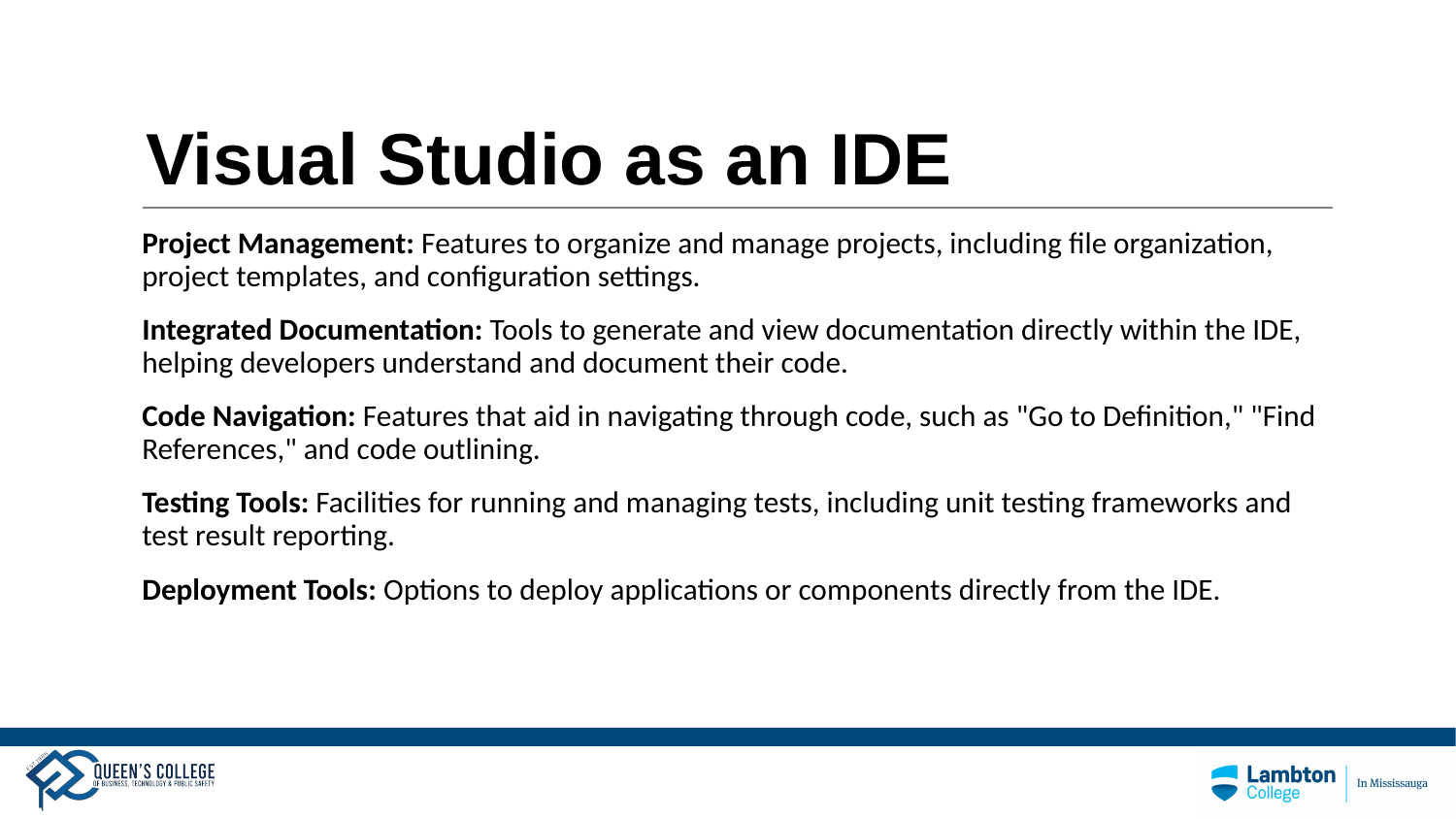

# Visual Studio as an IDE
Project Management: Features to organize and manage projects, including file organization, project templates, and configuration settings.
Integrated Documentation: Tools to generate and view documentation directly within the IDE, helping developers understand and document their code.
Code Navigation: Features that aid in navigating through code, such as "Go to Definition," "Find References," and code outlining.
Testing Tools: Facilities for running and managing tests, including unit testing frameworks and test result reporting.
Deployment Tools: Options to deploy applications or components directly from the IDE.
8